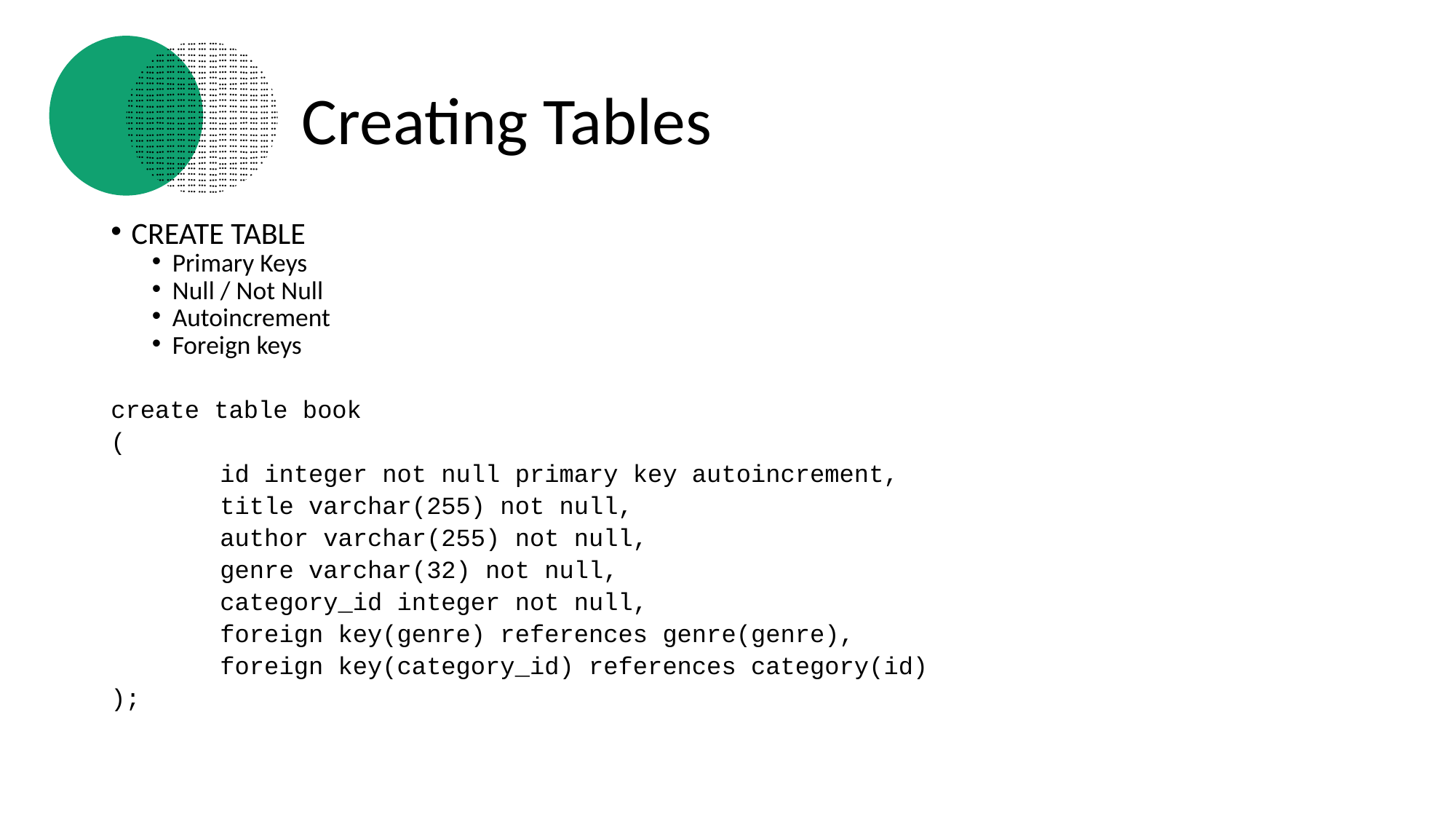

# Creating Tables
CREATE TABLE
Primary Keys
Null / Not Null
Autoincrement
Foreign keys

create table book
(
	id integer not null primary key autoincrement,
	title varchar(255) not null,
	author varchar(255) not null,
	genre varchar(32) not null,
	category_id integer not null,
	foreign key(genre) references genre(genre),
	foreign key(category_id) references category(id)
);